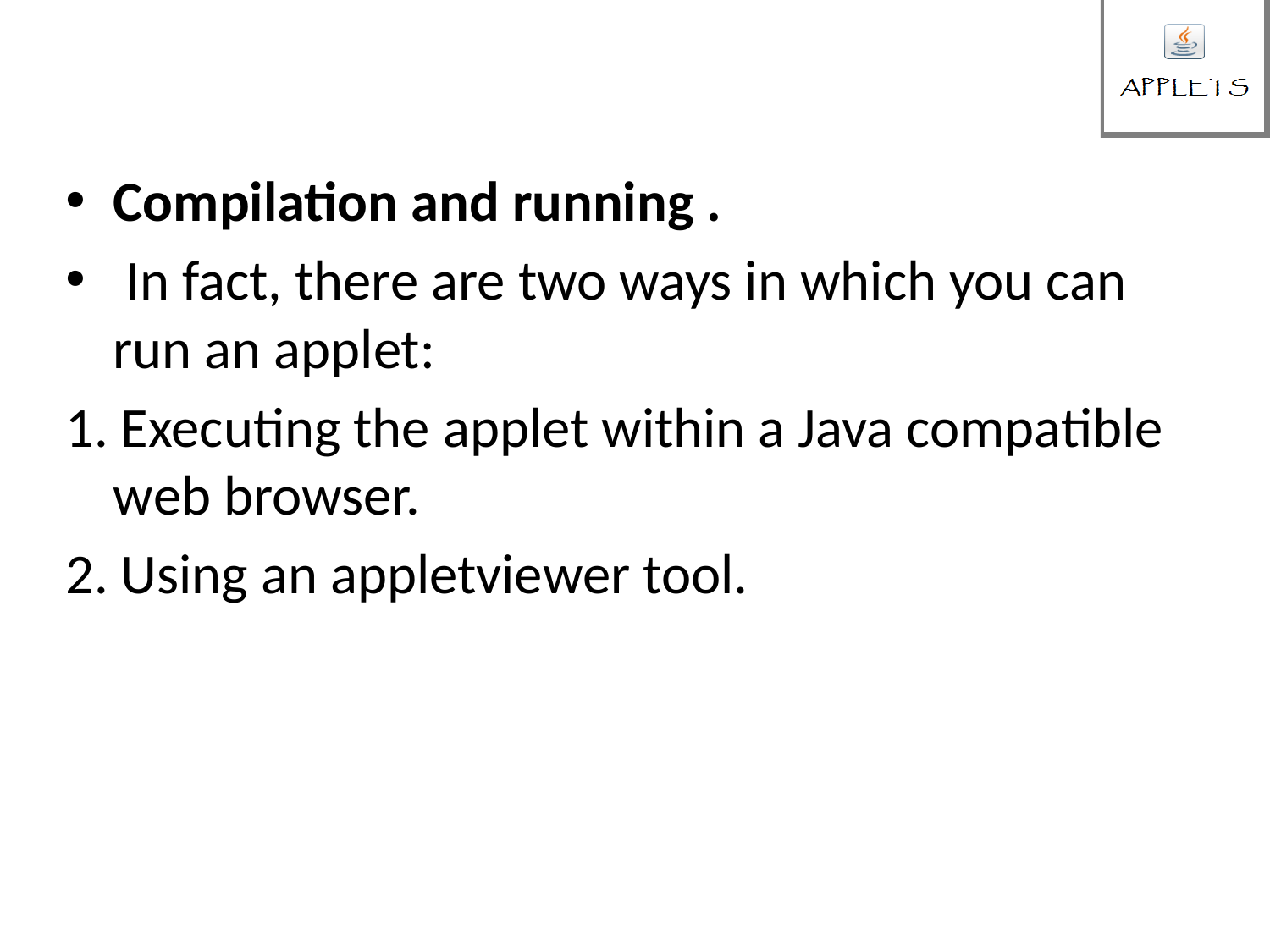

#
Compilation and running .
 In fact, there are two ways in which you can run an applet:
1. Executing the applet within a Java compatible web browser.
2. Using an appletviewer tool.